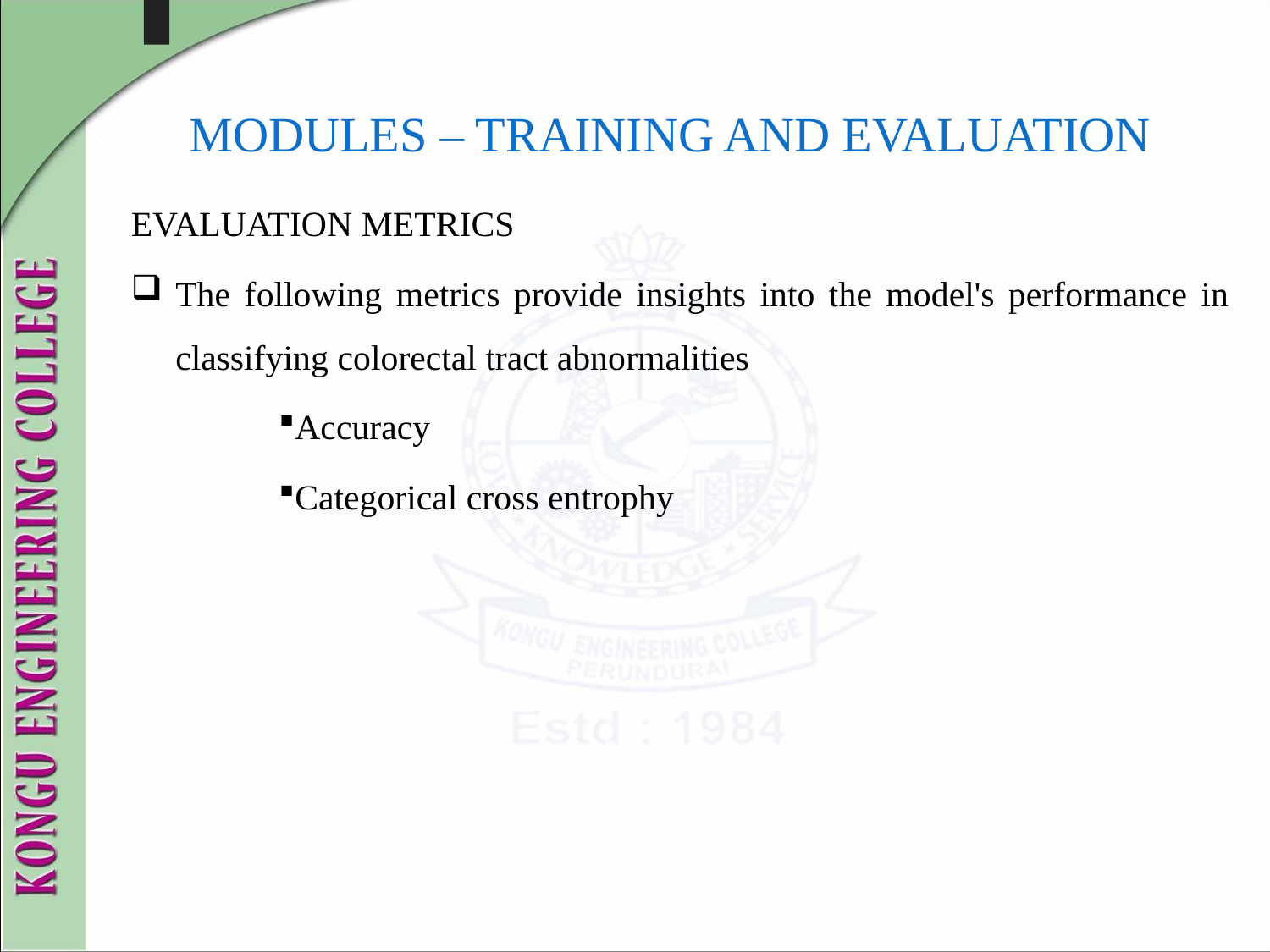

MODULES – TRAINING AND EVALUATION
EVALUATION METRICS
The following metrics provide insights into the model's performance in classifying colorectal tract abnormalities
Accuracy
Categorical cross entrophy